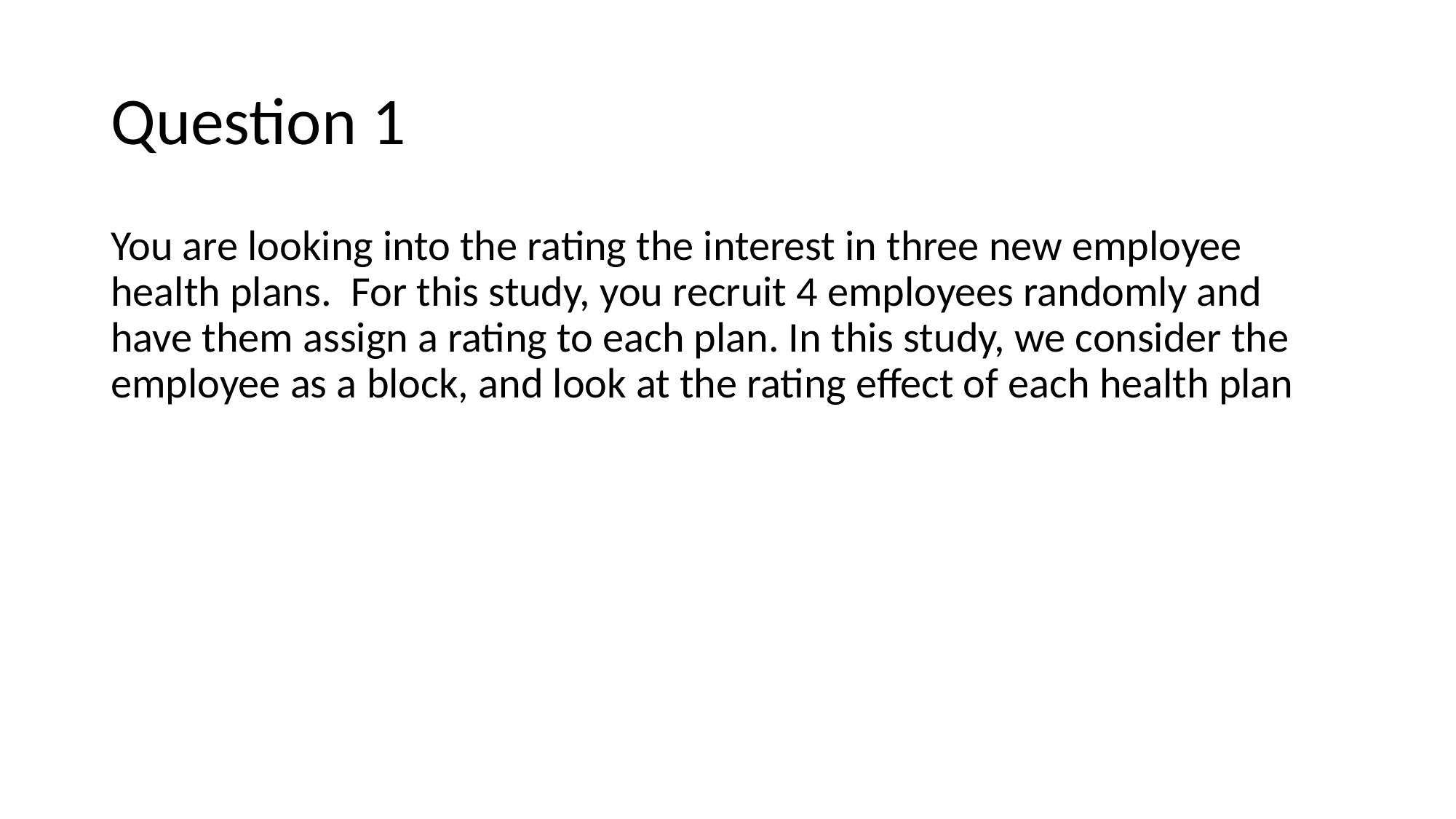

# Question 1
You are looking into the rating the interest in three new employee health plans.  For this study, you recruit 4 employees randomly and have them assign a rating to each plan. In this study, we consider the employee as a block, and look at the rating effect of each health plan